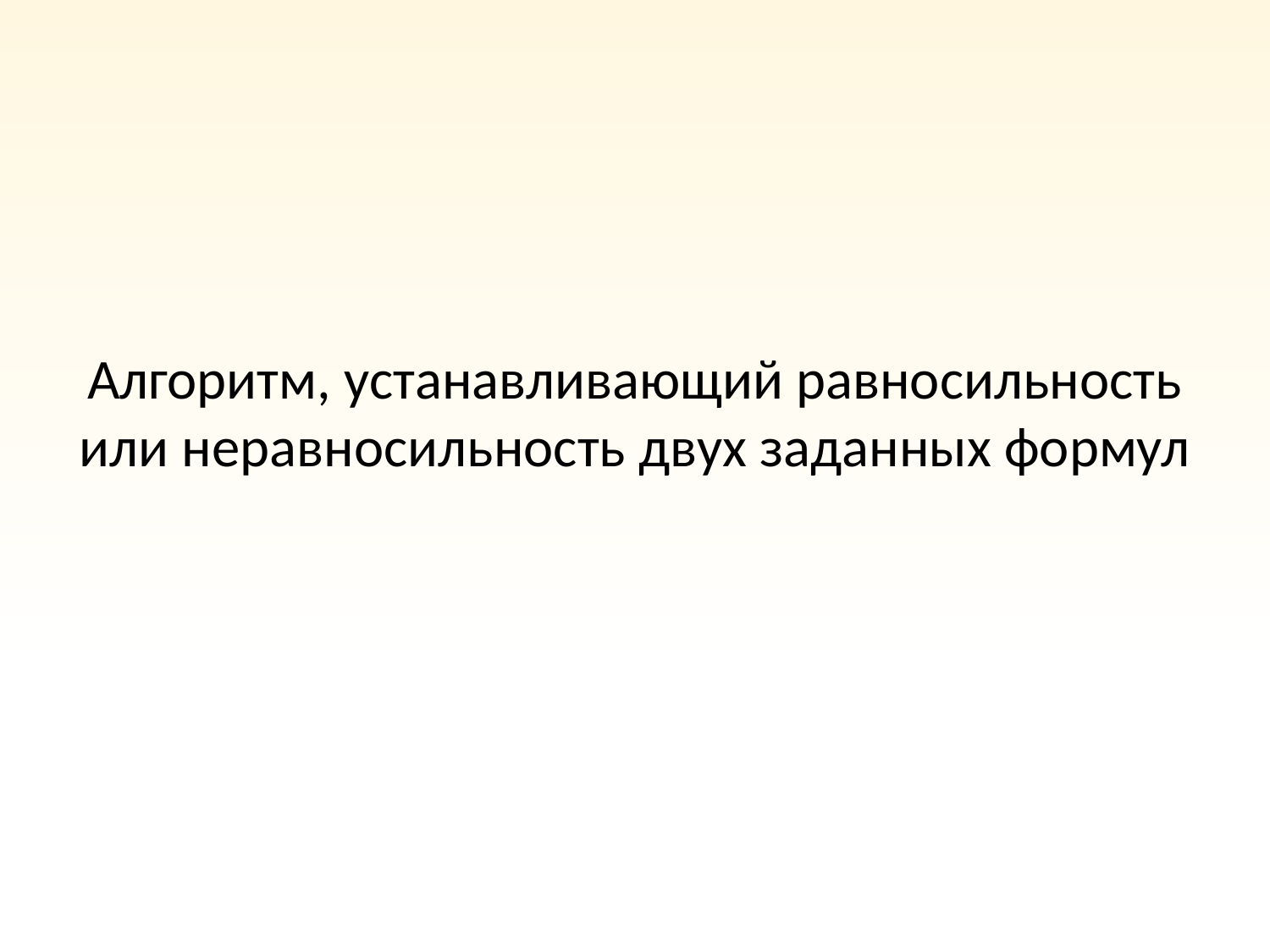

#
Алгоритм, устанавливающий равносильность или неравносильность двух заданных формул